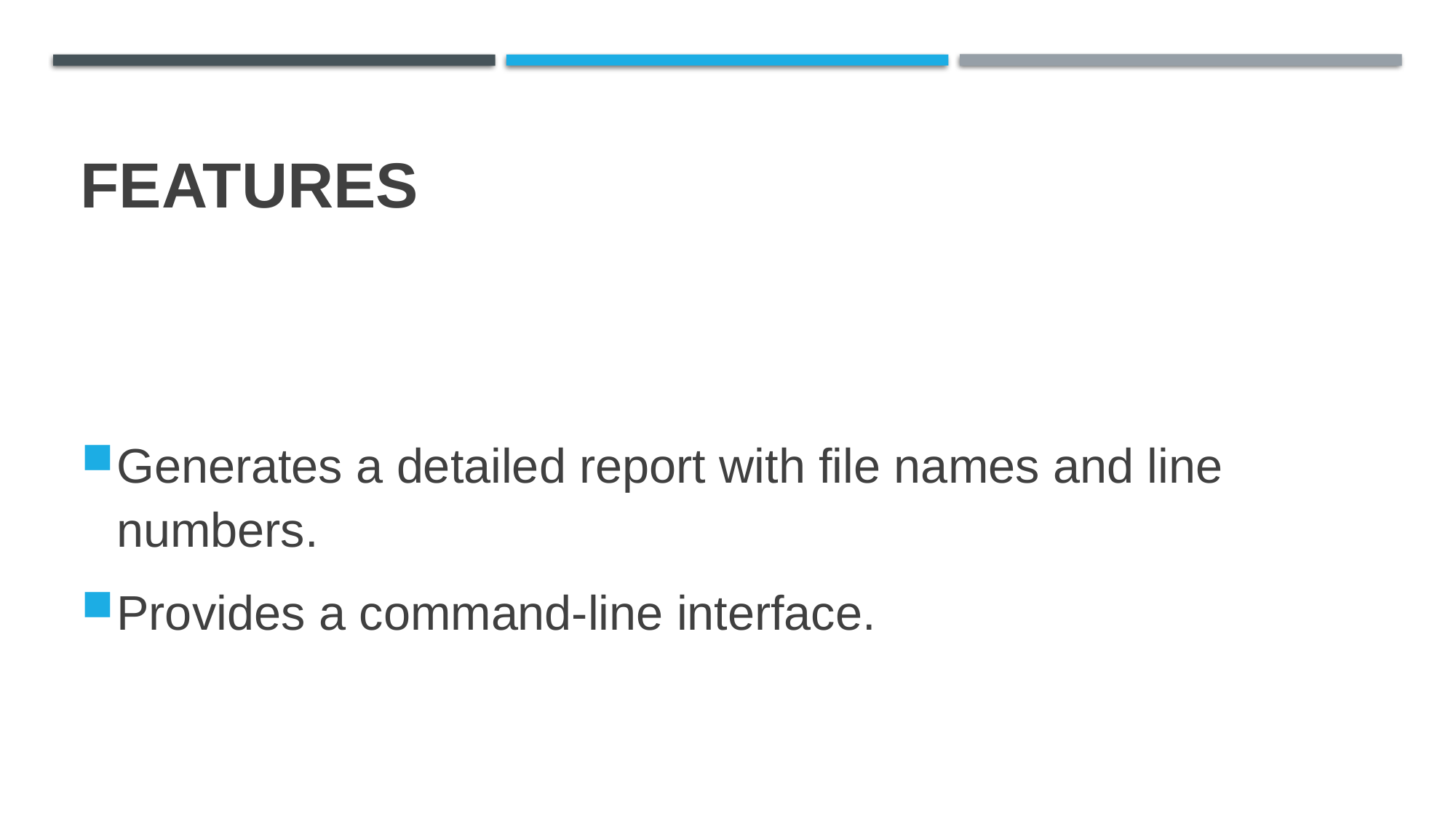

# Features
Generates a detailed report with file names and line numbers.
Provides a command-line interface.